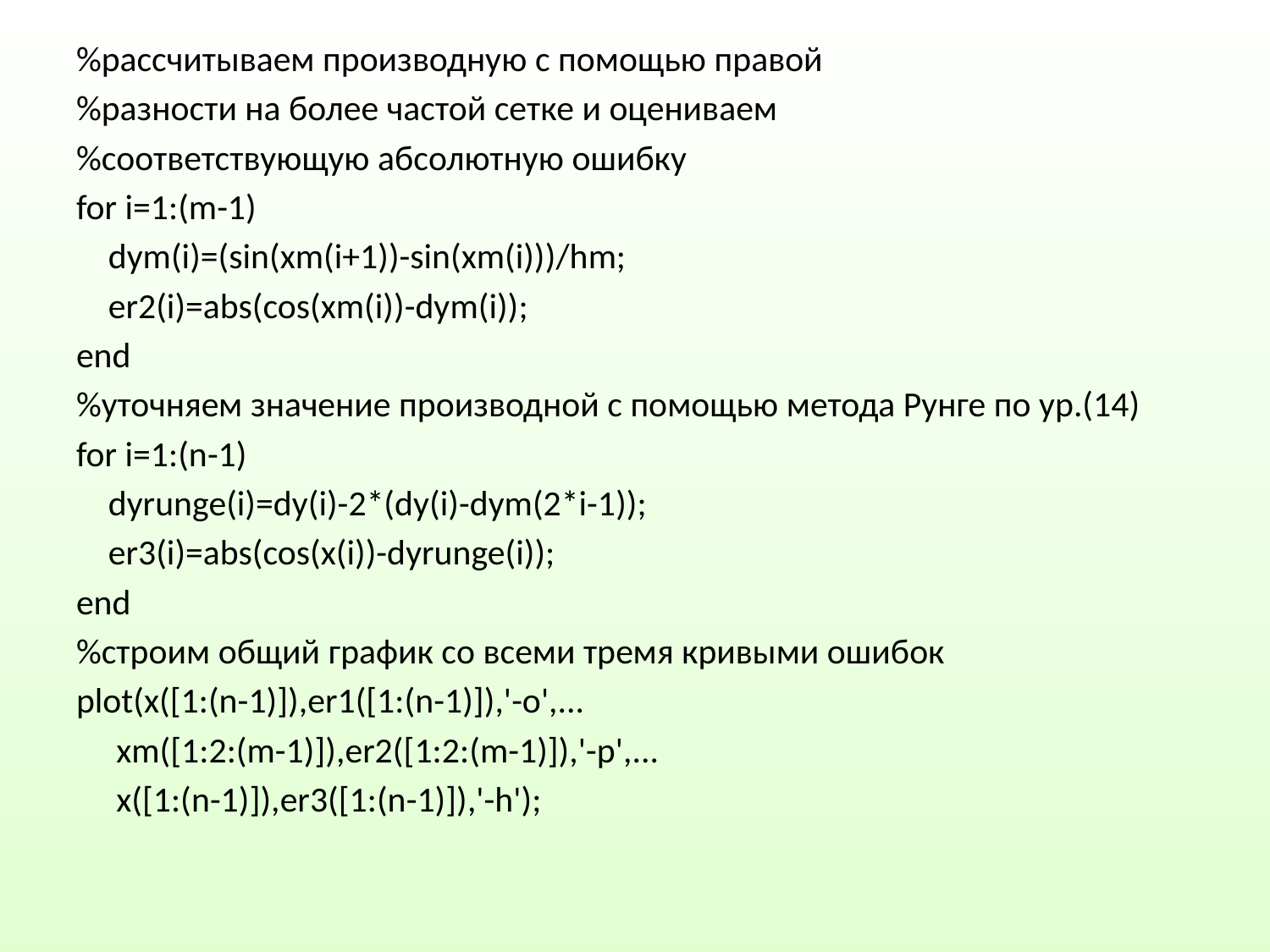

%рассчитываем производную с помощью правой
%разности на более частой сетке и оцениваем
%соответствующую абсолютную ошибку
for i=1:(m-1)
    dym(i)=(sin(xm(i+1))-sin(xm(i)))/hm;
    er2(i)=abs(cos(xm(i))-dym(i));
end
%уточняем значение производной с помощью метода Рунге по ур.(14)
for i=1:(n-1)
    dyrunge(i)=dy(i)-2*(dy(i)-dym(2*i-1));
    er3(i)=abs(cos(x(i))-dyrunge(i));
end
%строим общий график со всеми тремя кривыми ошибок
plot(x([1:(n-1)]),er1([1:(n-1)]),'-o',...
     xm([1:2:(m-1)]),er2([1:2:(m-1)]),'-p',...
     x([1:(n-1)]),er3([1:(n-1)]),'-h');